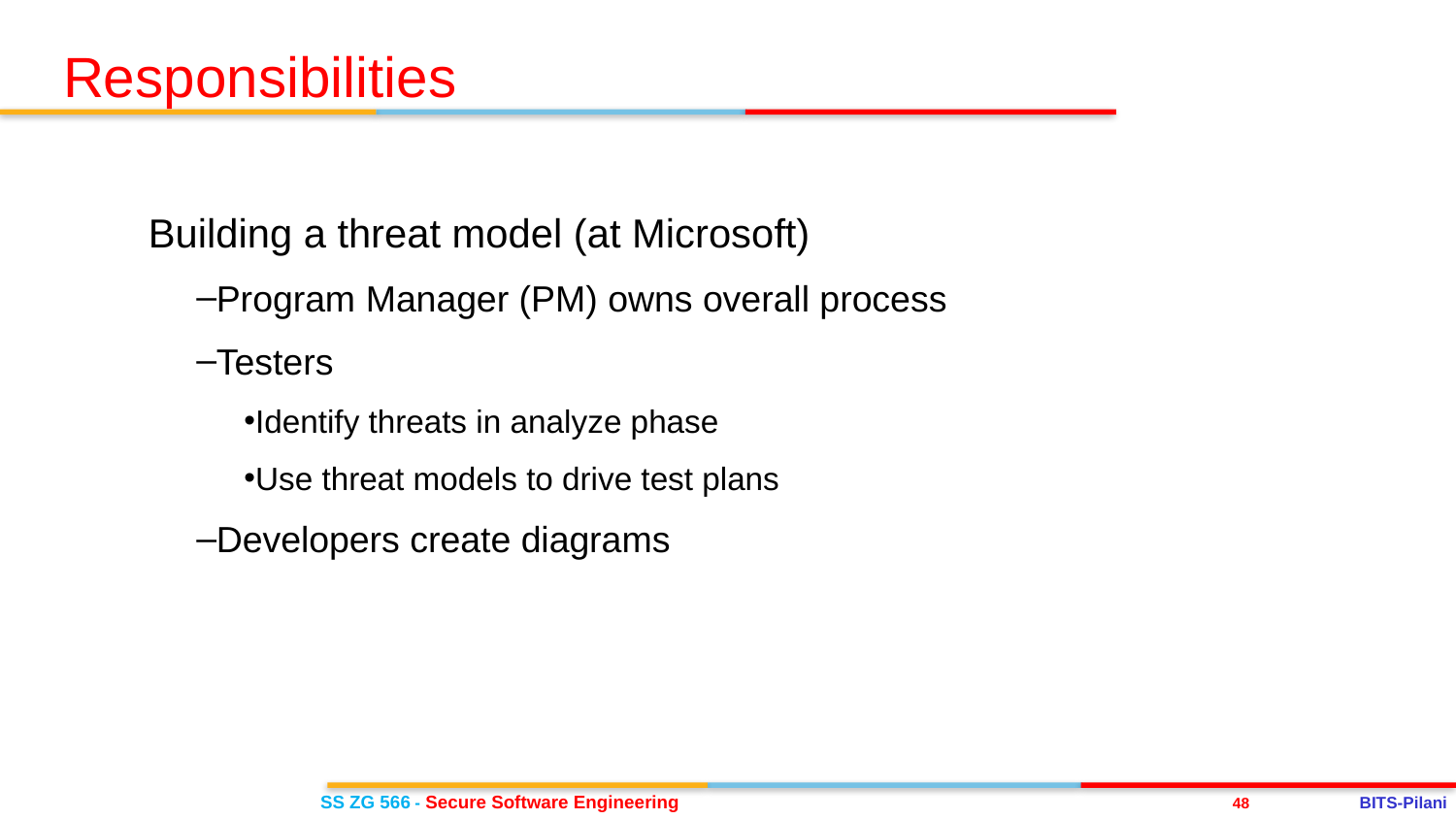

Responsibilities
Building a threat model (at Microsoft)
Program Manager (PM) owns overall process
Testers
Identify threats in analyze phase
Use threat models to drive test plans
Developers create diagrams